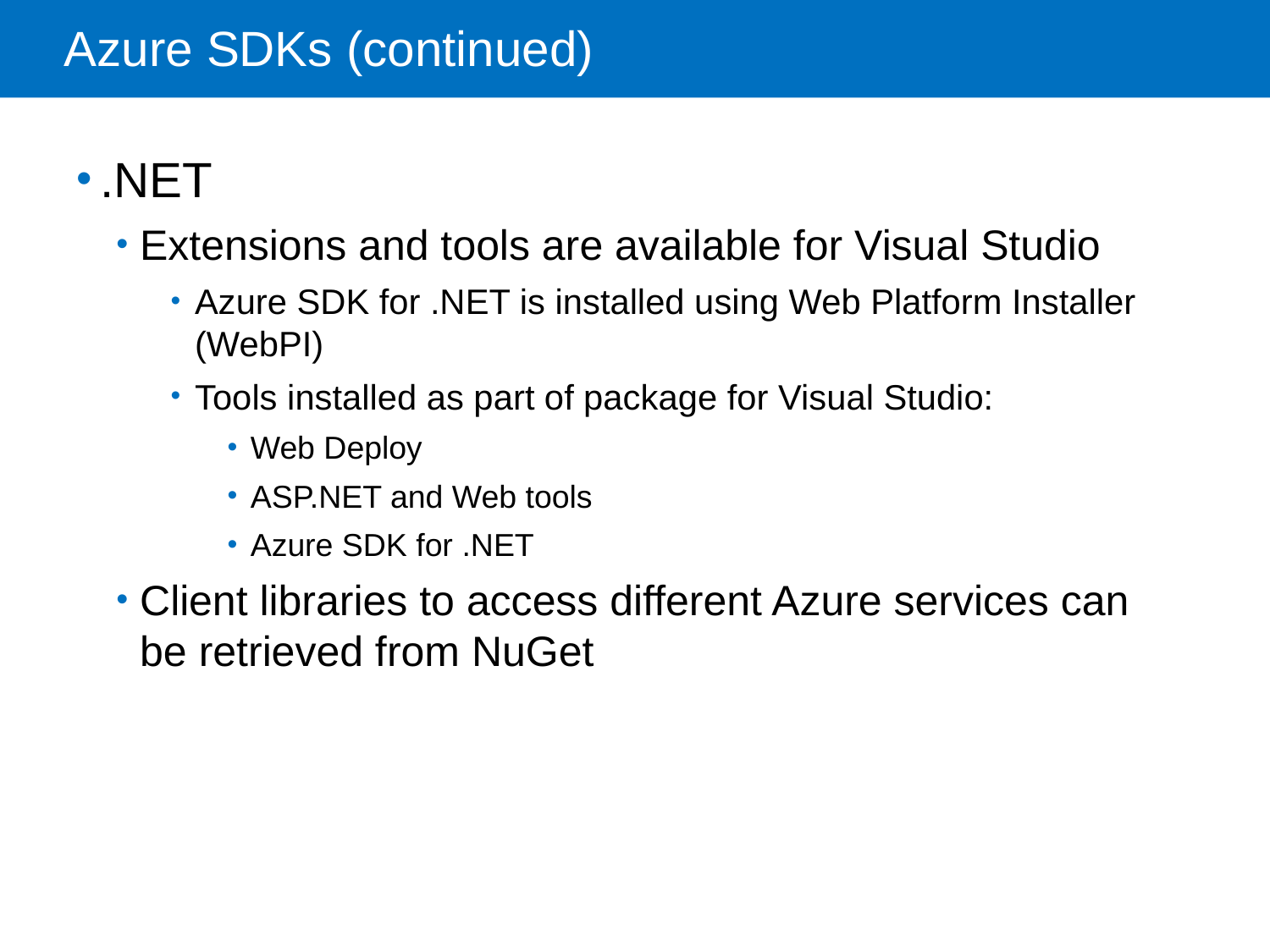

# Azure SDKs (continued)
.NET
Extensions and tools are available for Visual Studio
Azure SDK for .NET is installed using Web Platform Installer (WebPI)
Tools installed as part of package for Visual Studio:
Web Deploy
ASP.NET and Web tools
Azure SDK for .NET
Client libraries to access different Azure services can be retrieved from NuGet